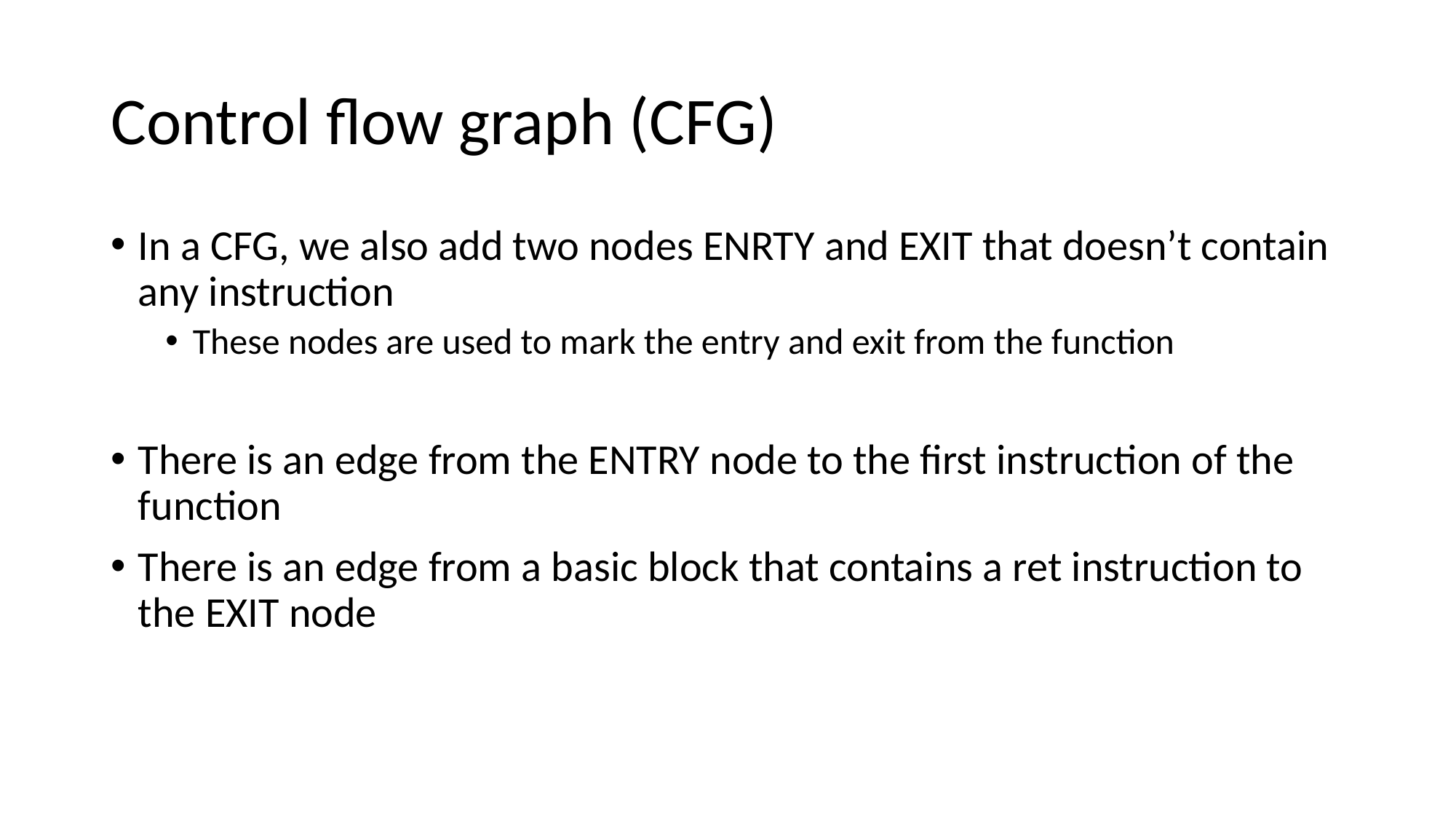

# Control flow graph (CFG)
In a CFG, we also add two nodes ENRTY and EXIT that doesn’t contain any instruction
These nodes are used to mark the entry and exit from the function

There is an edge from the ENTRY node to the first instruction of the function
There is an edge from a basic block that contains a ret instruction to the EXIT node